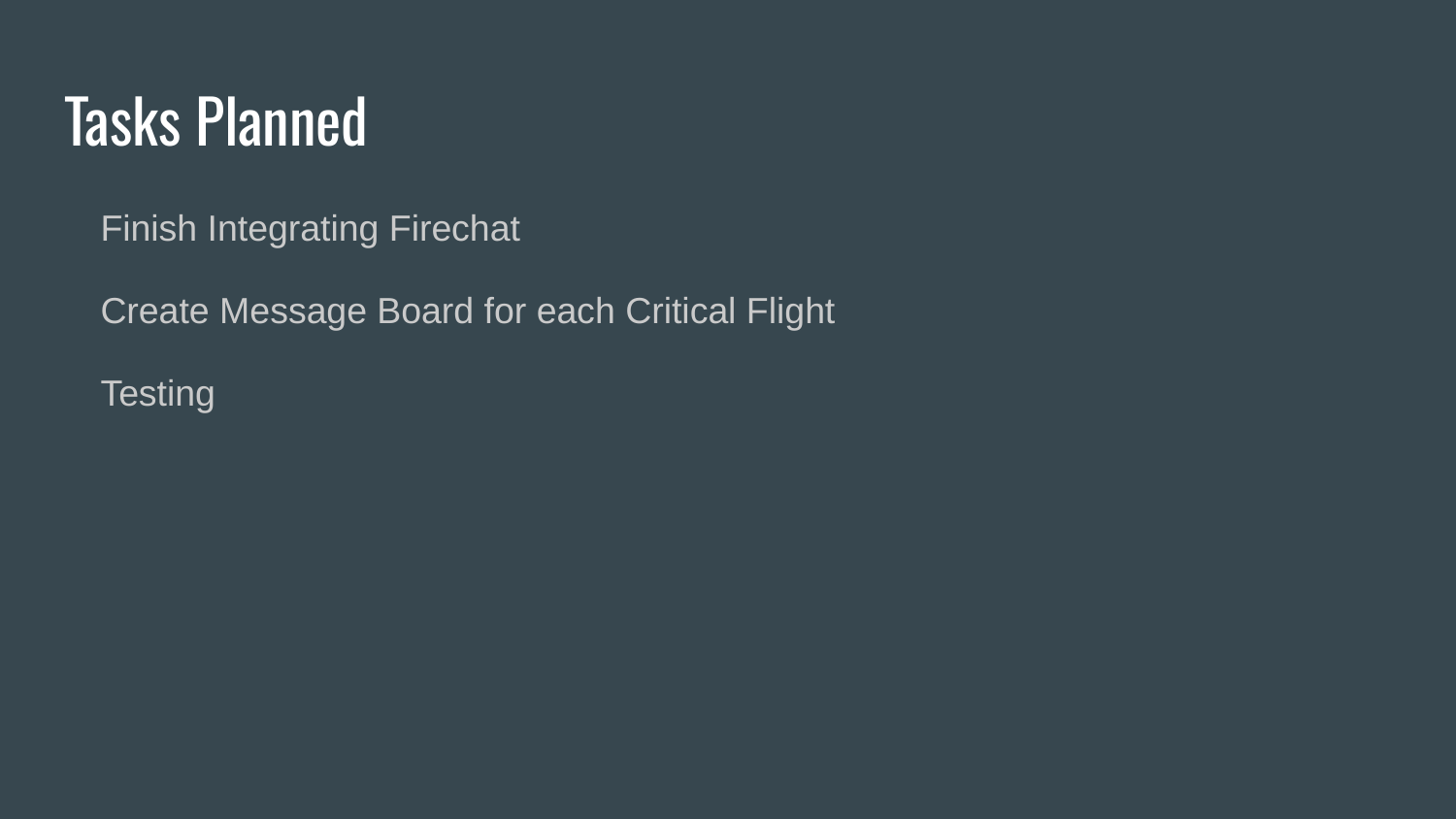

# Tasks Planned
Finish Integrating Firechat
Create Message Board for each Critical Flight
Testing